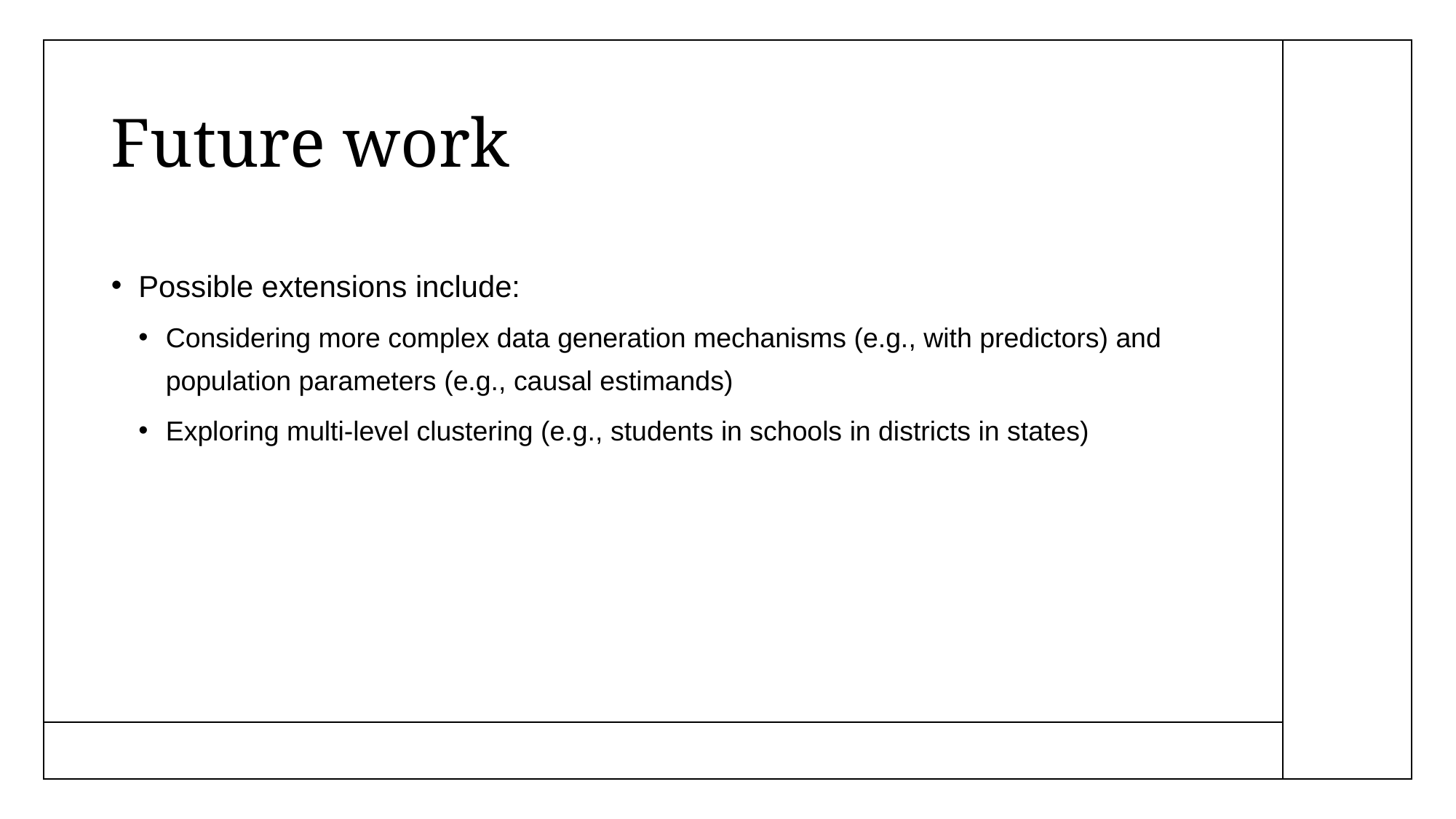

# Future work
Possible extensions include:
Considering more complex data generation mechanisms (e.g., with predictors) and population parameters (e.g., causal estimands)
Exploring multi-level clustering (e.g., students in schools in districts in states)